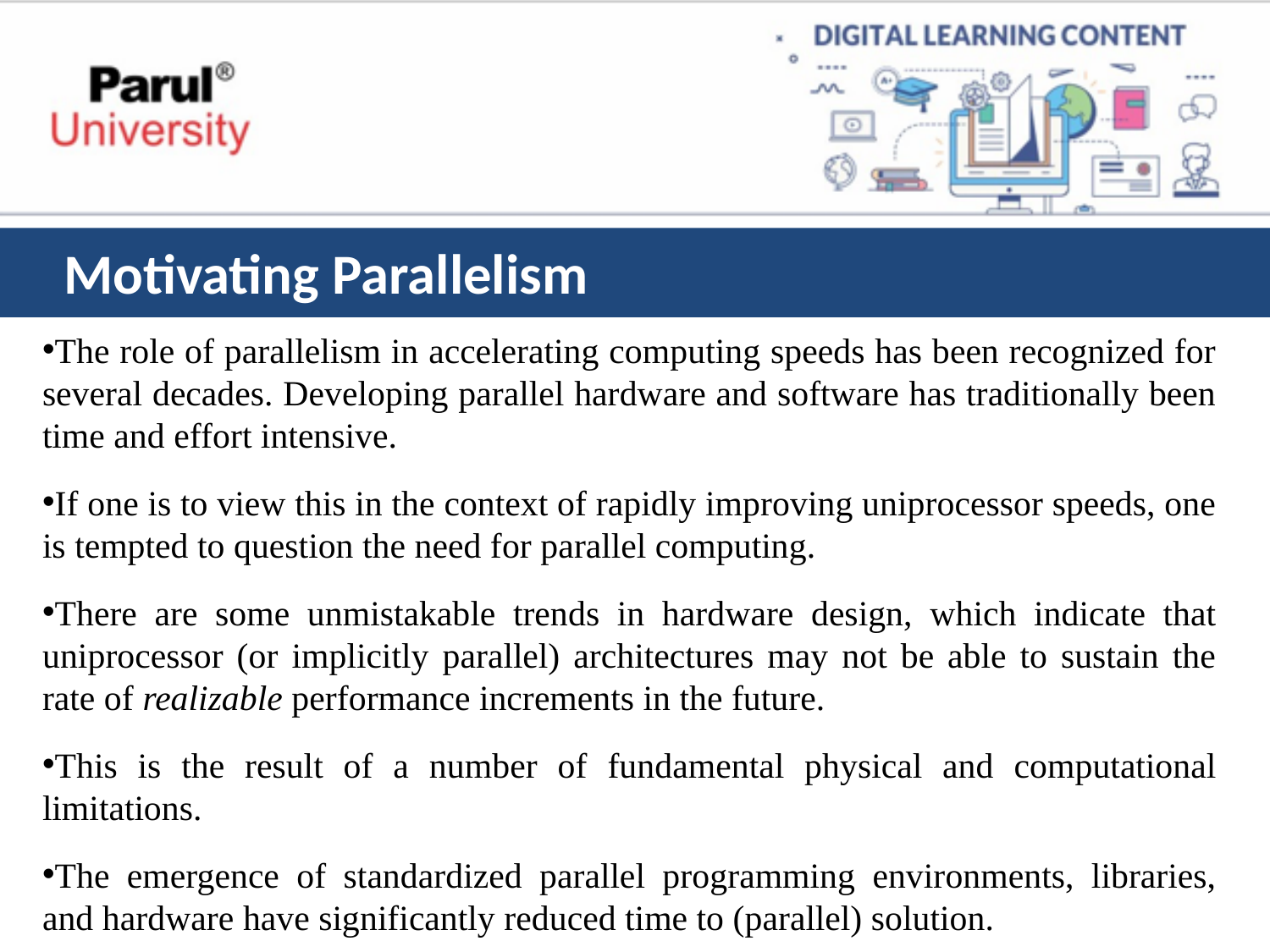

Motivating Parallelism
The role of parallelism in accelerating computing speeds has been recognized for several decades. Developing parallel hardware and software has traditionally been time and effort intensive.

If one is to view this in the context of rapidly improving uniprocessor speeds, one is tempted to question the need for parallel computing.

There are some unmistakable trends in hardware design, which indicate that uniprocessor (or implicitly parallel) architectures may not be able to sustain the rate of realizable performance increments in the future.

This is the result of a number of fundamental physical and computational limitations.

The emergence of standardized parallel programming environments, libraries, and hardware have significantly reduced time to (parallel) solution.